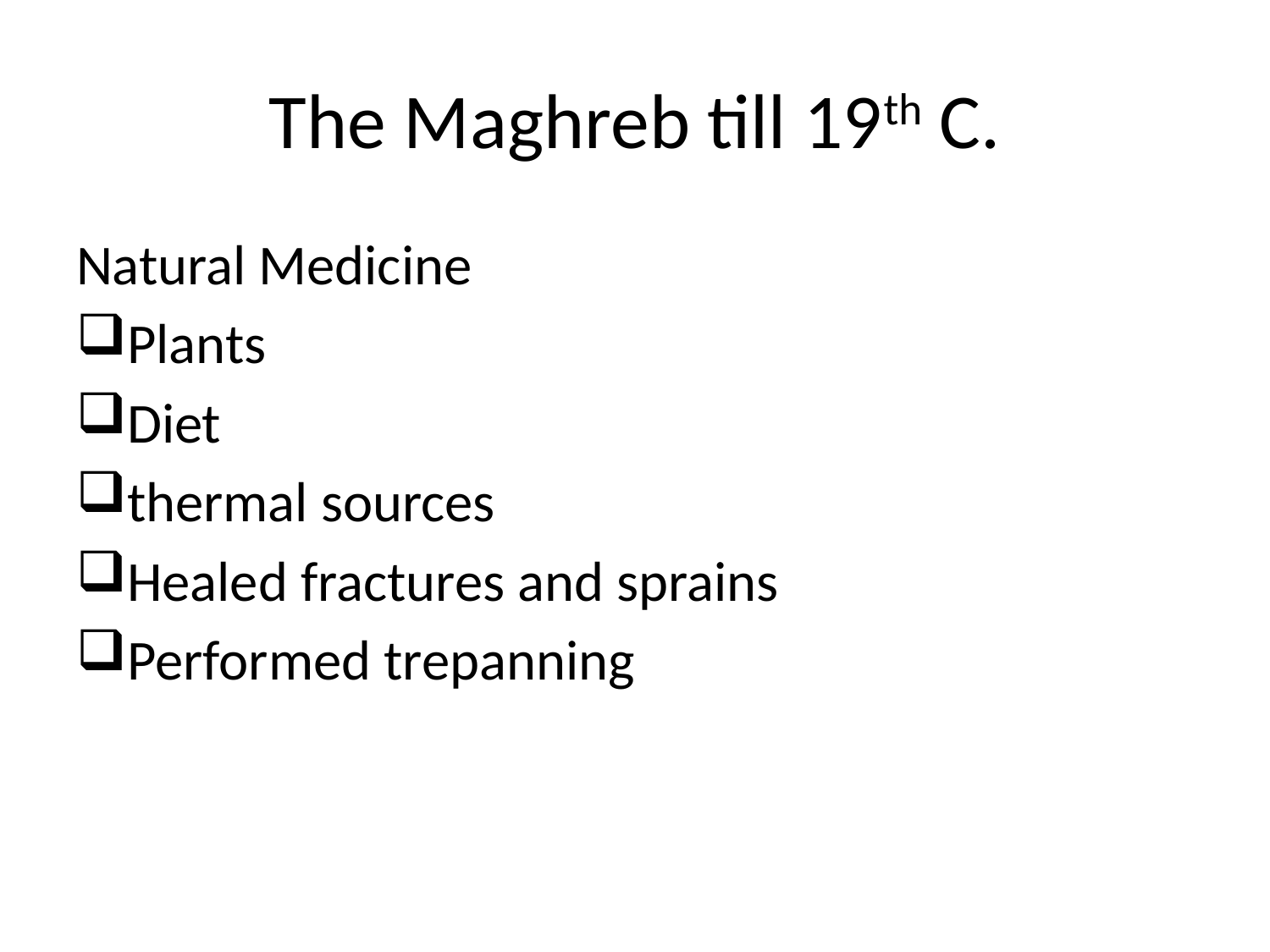

# The Maghreb till 19th C.
Natural Medicine
Plants
Diet
thermal sources
Healed fractures and sprains
Performed trepanning